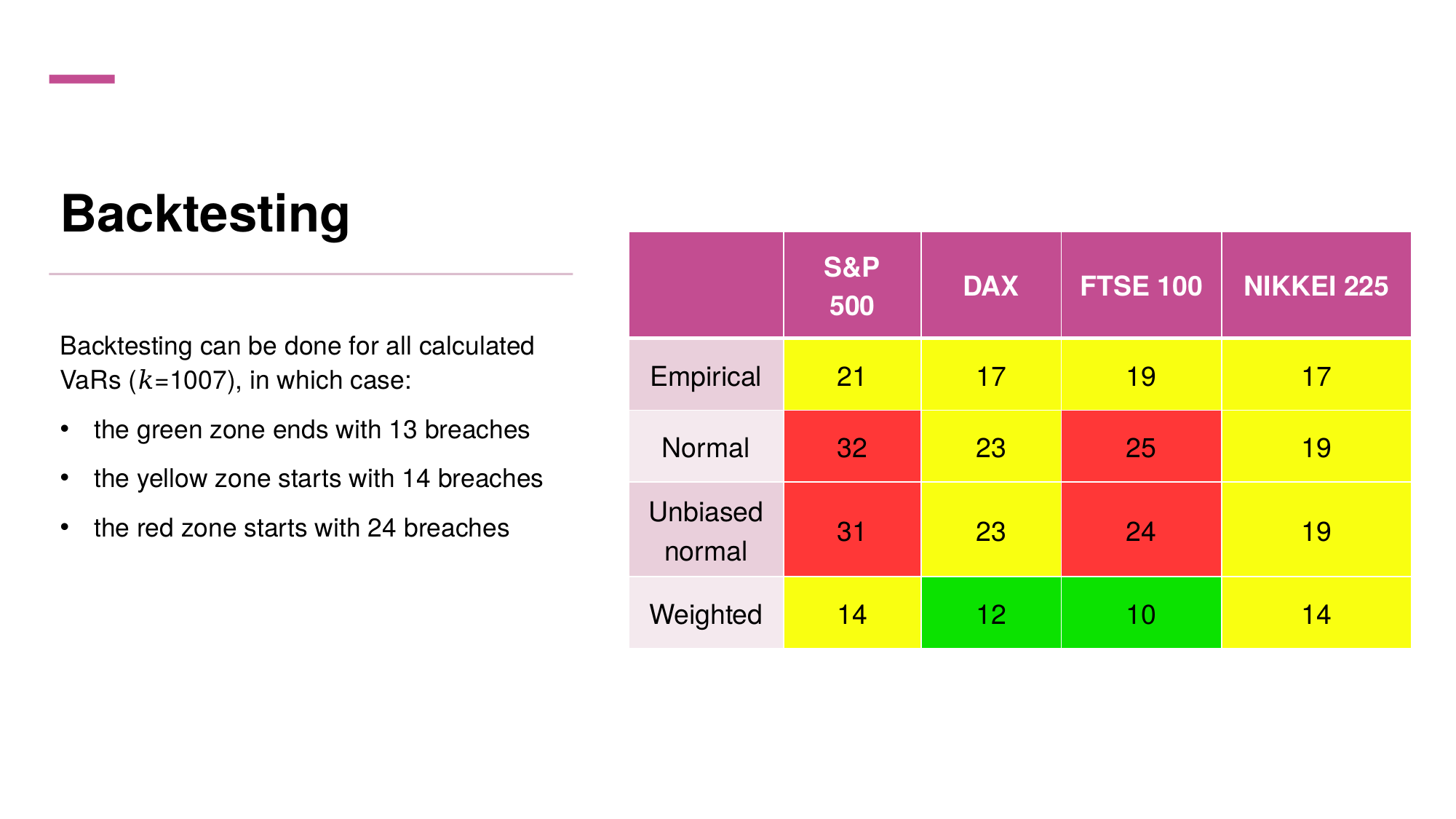

# Backtesting
|  | S&P 500 | DAX | FTSE 100 | NIKKEI 225 |
| --- | --- | --- | --- | --- |
| Empirical | 21 | 17 | 19 | 17 |
| Normal | 32 | 23 | 25 | 19 |
| Unbiased normal | 31 | 23 | 24 | 19 |
| Weighted | 14 | 12 | 10 | 14 |

Backtesting can be done for all calculated VaRs (𝑘=1007), in which case:
the green zone ends with 13 breaches
the yellow zone starts with 14 breaches
the red zone starts with 24 breaches